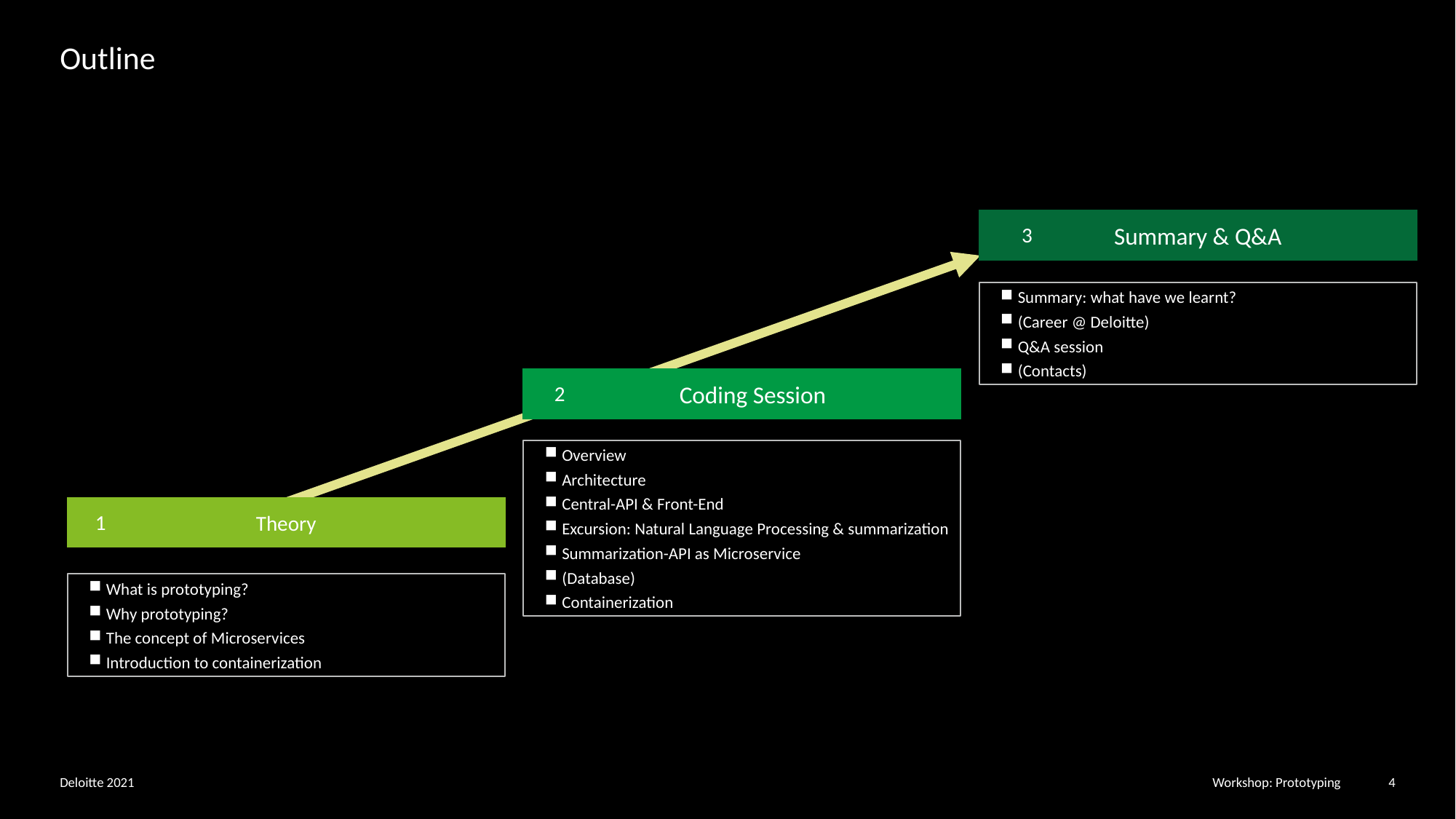

# Outline
3
Summary & Q&A
Summary: what have we learnt?
(Career @ Deloitte)
Q&A session
(Contacts)
2
Coding Session
Overview
Architecture
Central-API & Front-End
Excursion: Natural Language Processing & summarization
Summarization-API as Microservice
(Database)
Containerization
1
Theory
What is prototyping?
Why prototyping?
The concept of Microservices
Introduction to containerization